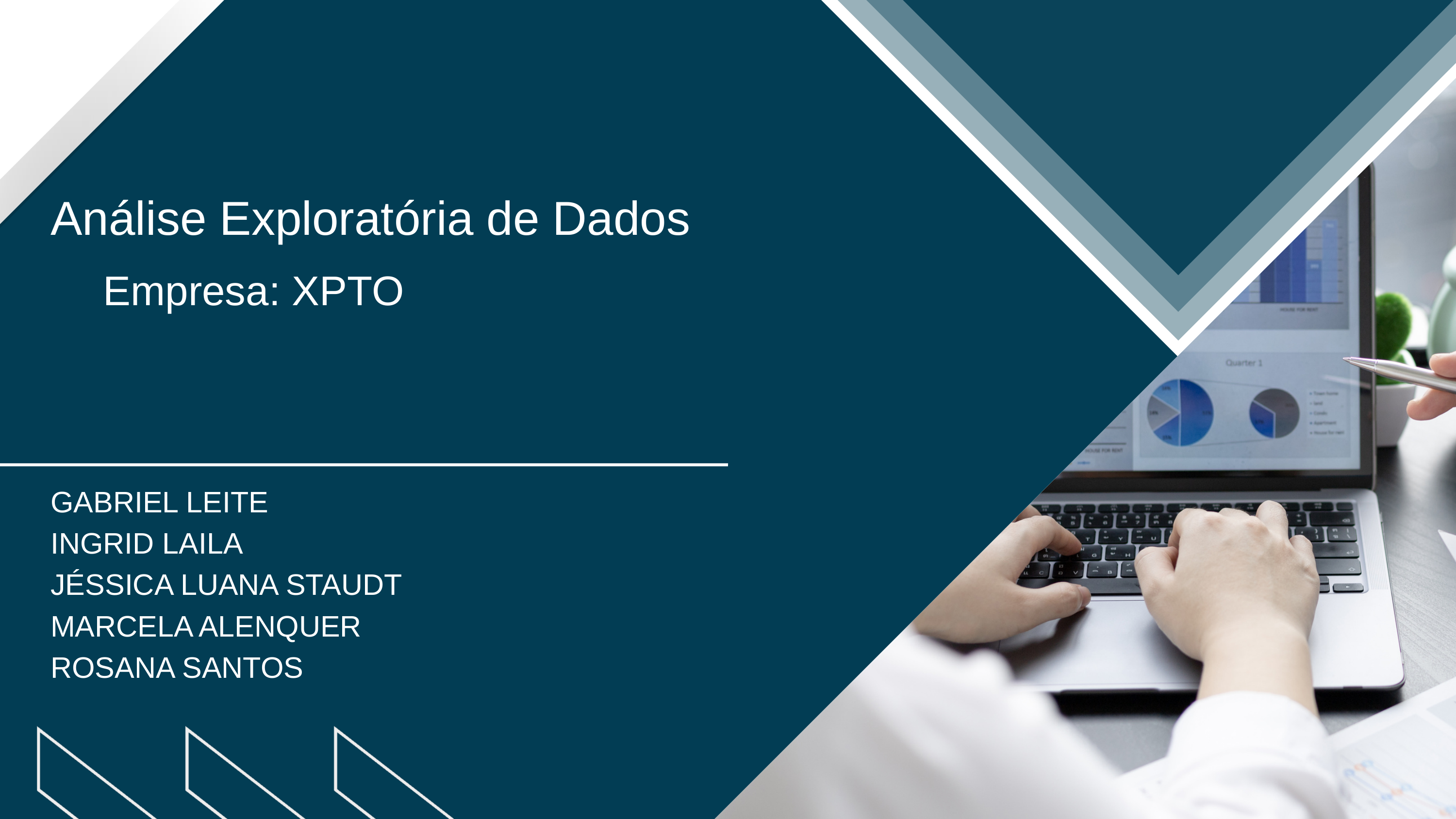

Análise Exploratória de Dados
Empresa: XPTO

GABRIEL LEITE
INGRID LAILA
JÉSSICA LUANA STAUDT
MARCELA ALENQUER
ROSANA SANTOS